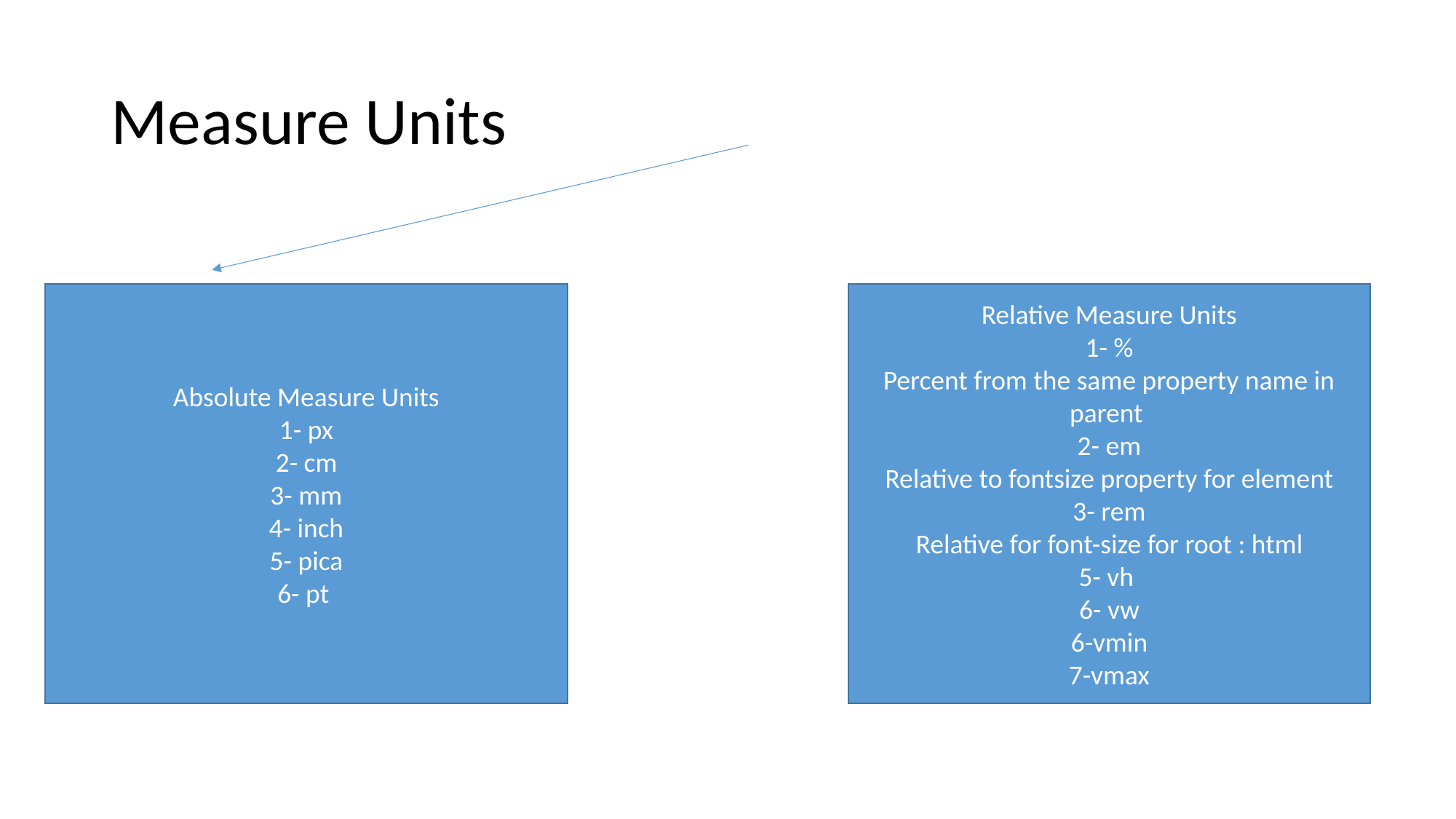

# Measure Units
Relative Measure Units
1- %
Percent from the same property name in parent
2- em
Relative to fontsize property for element
3- rem
Relative for font-size for root : html
5- vh
6- vw
6-vmin
7-vmax
Absolute Measure Units
1- px
2- cm
3- mm
4- inch
5- pica
6- pt